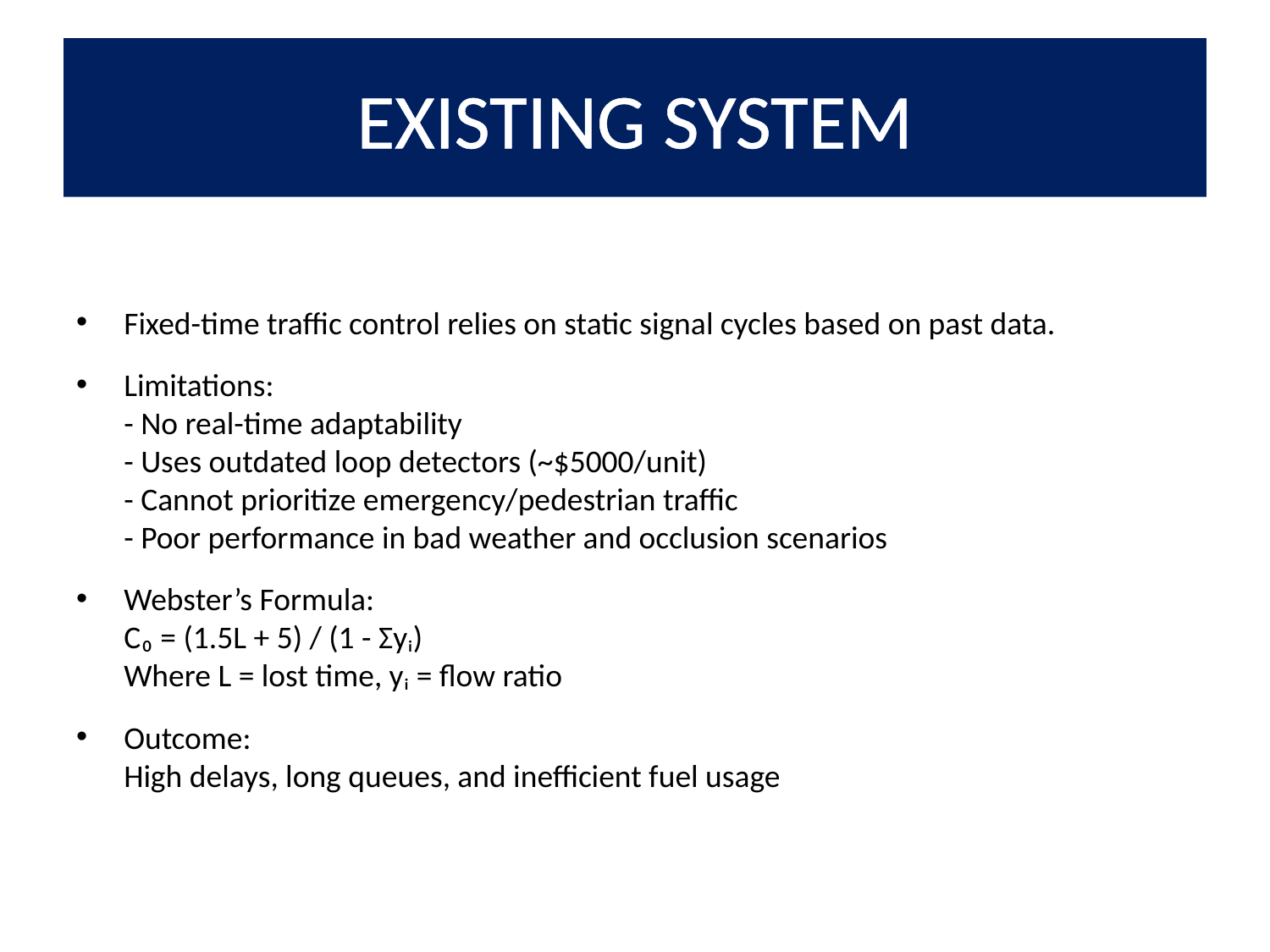

# EXISTING SYSTEM

Fixed-time traffic control relies on static signal cycles based on past data.
Limitations:
- No real-time adaptability
- Uses outdated loop detectors (~$5000/unit)
- Cannot prioritize emergency/pedestrian traffic
- Poor performance in bad weather and occlusion scenarios
Webster’s Formula:
C₀ = (1.5L + 5) / (1 - Σyᵢ)
Where L = lost time, yᵢ = flow ratio
Outcome:
High delays, long queues, and inefficient fuel usage